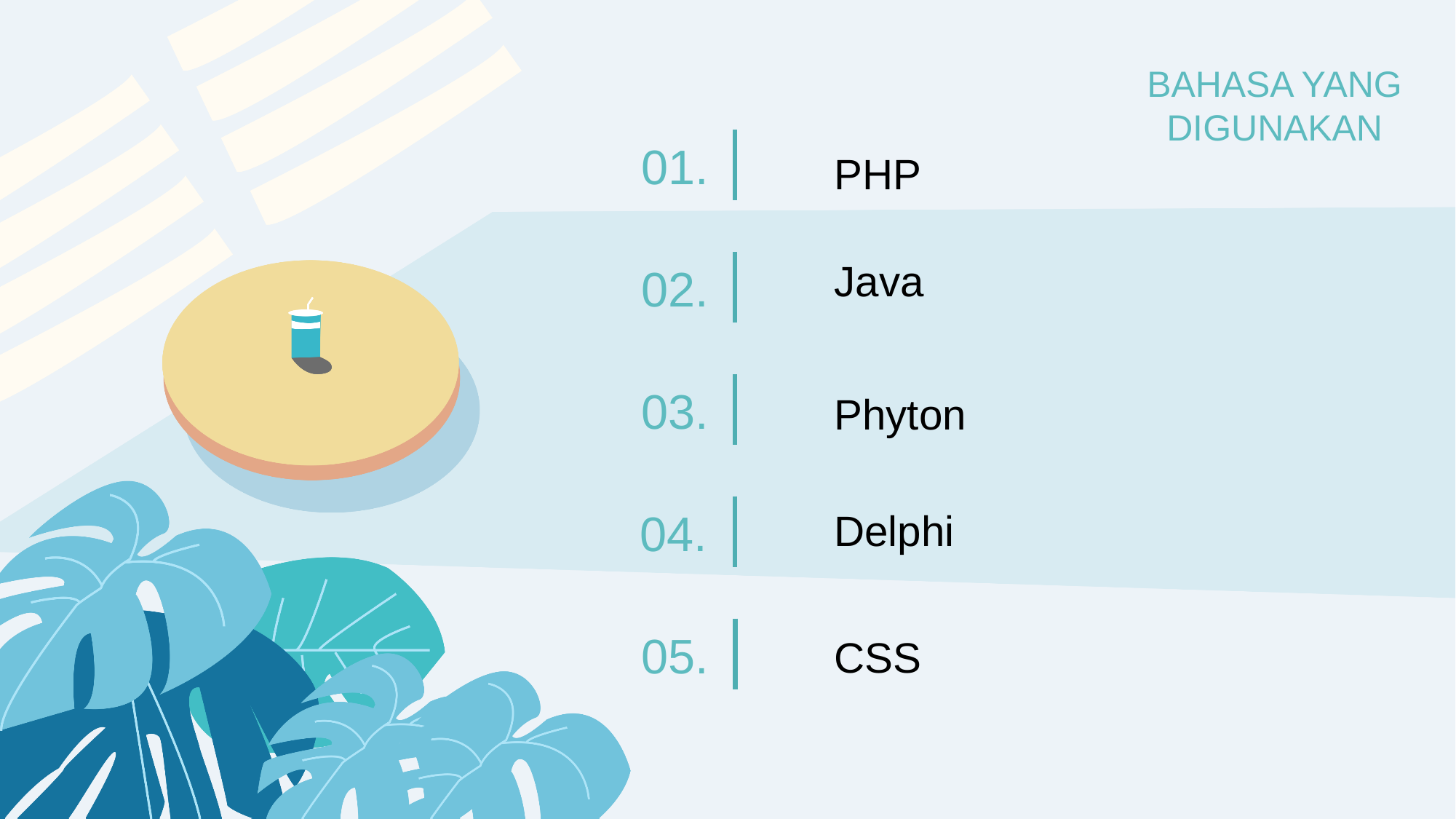

BAHASA YANG DIGUNAKAN
01.
PHP
Java
02.
03.
Phyton
04.
Delphi
05.
CSS